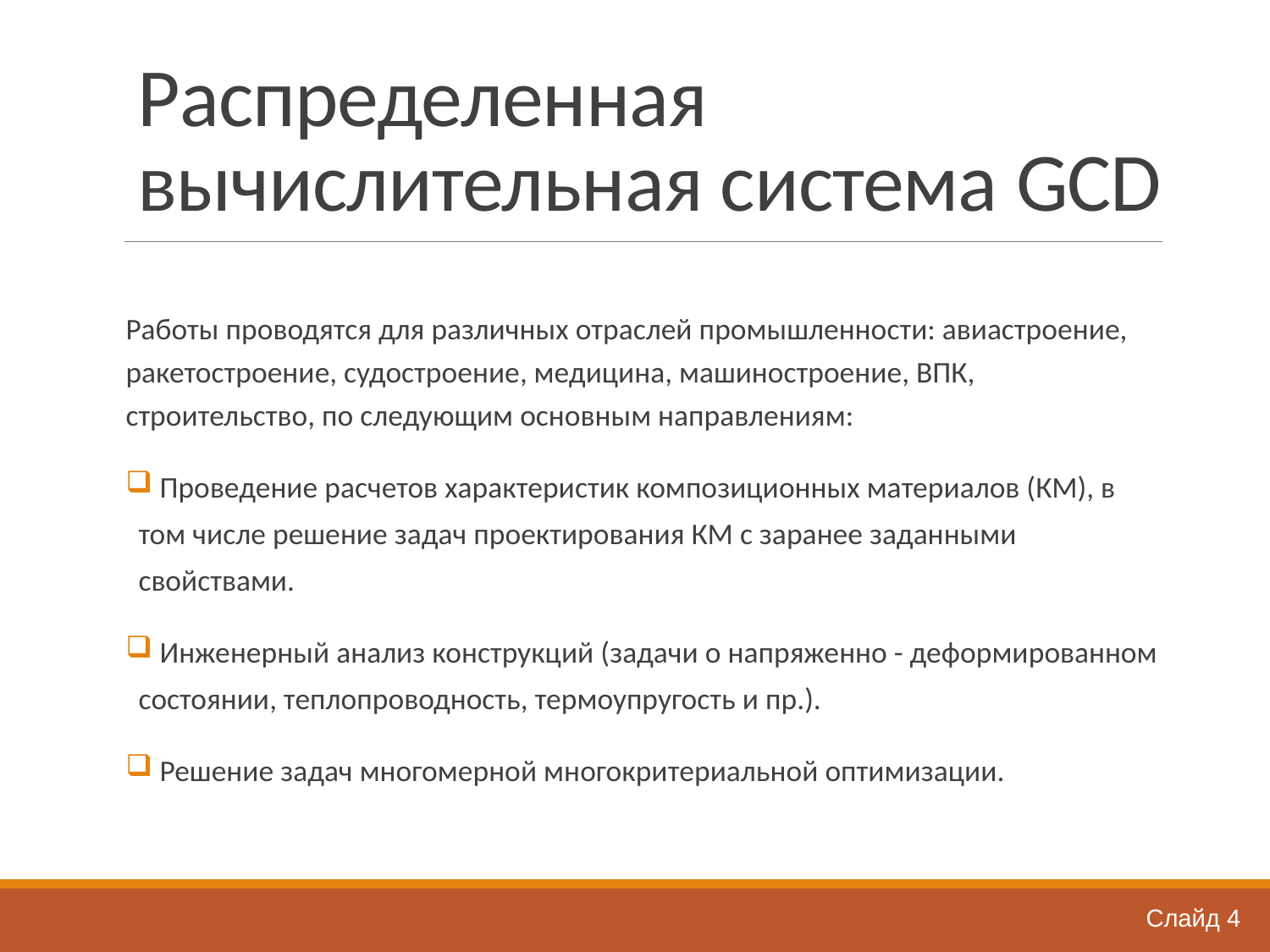

# Распределенная вычислительная система GCD
Работы проводятся для различных отраслей промышленности: авиастроение,  ракетостроение, судостроение, медицина, машиностроение, ВПК,  строительство, по следующим основным направлениям:
 Проведение расчетов характеристик композиционных материалов (КМ), в том числе решение задач проектирования КМ с заранее заданными свойствами.
 Инженерный анализ конструкций (задачи о напряженно - деформированном состоянии, теплопроводность, термоупругость и пр.).
 Решение задач многомерной многокритериальной оптимизации.
Слайд 4